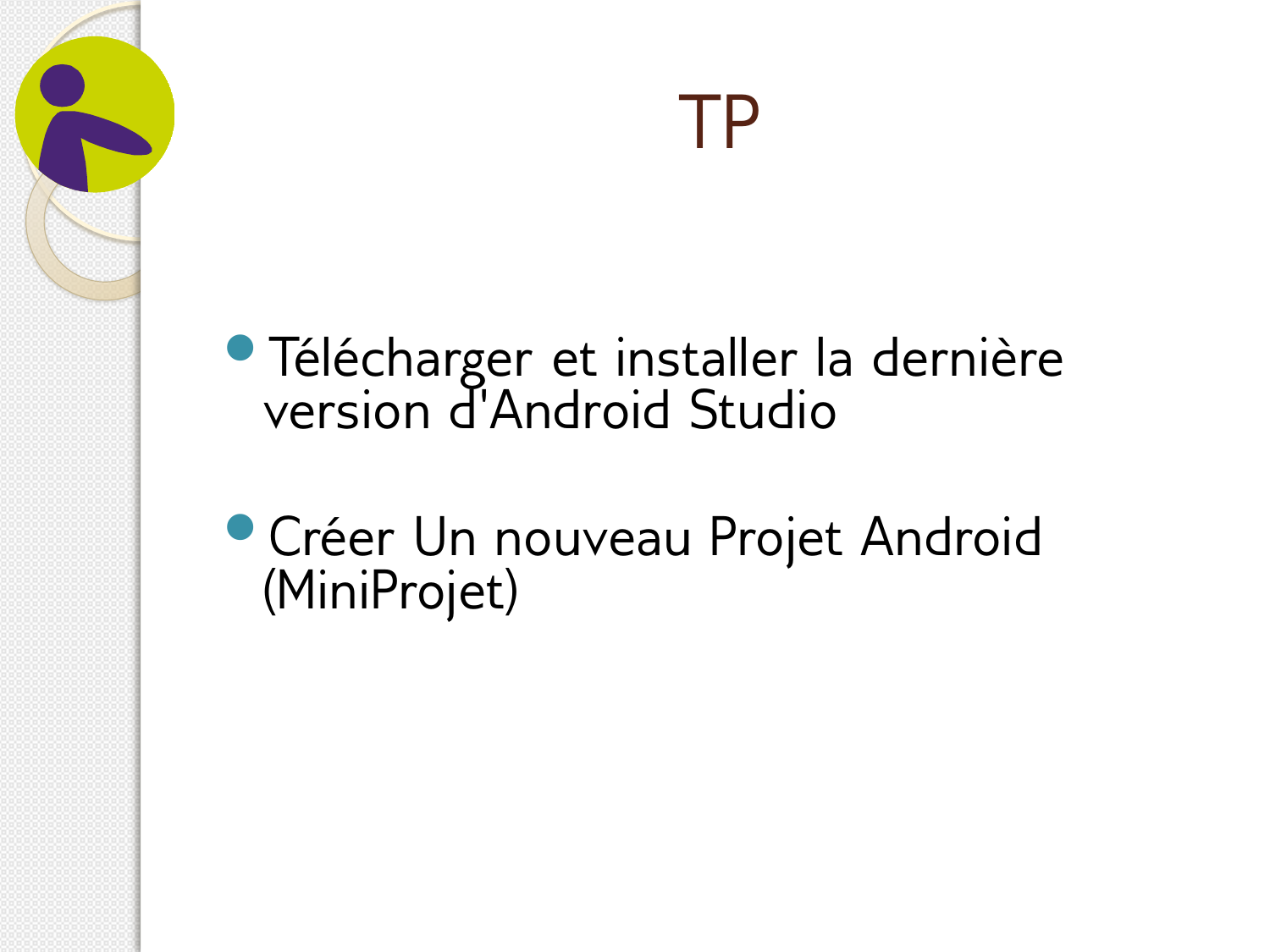

# TP

Télécharger et installer la dernière version d'Android Studio

Créer Un nouveau Projet Android (MiniProjet)